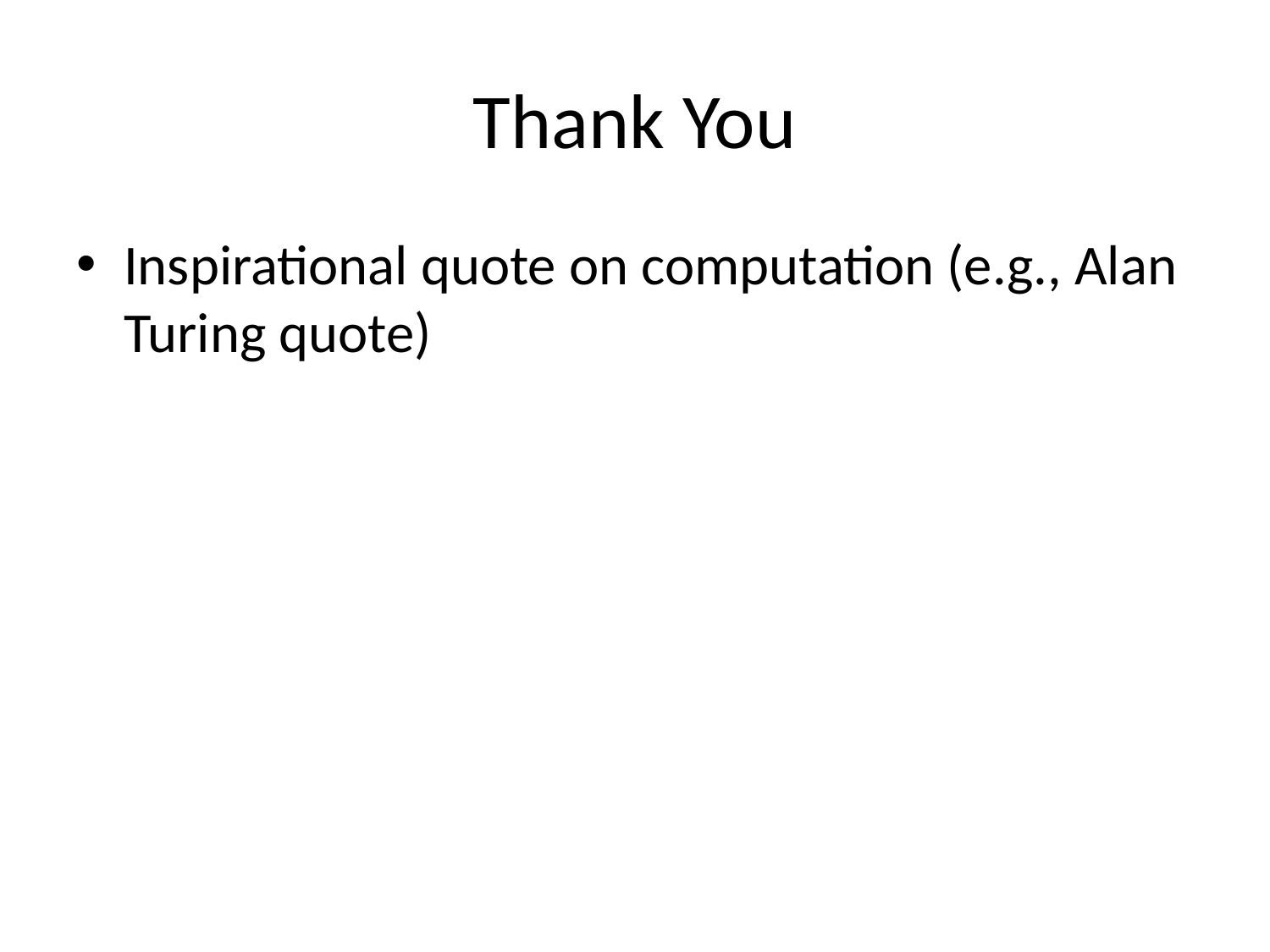

# Thank You
Inspirational quote on computation (e.g., Alan Turing quote)